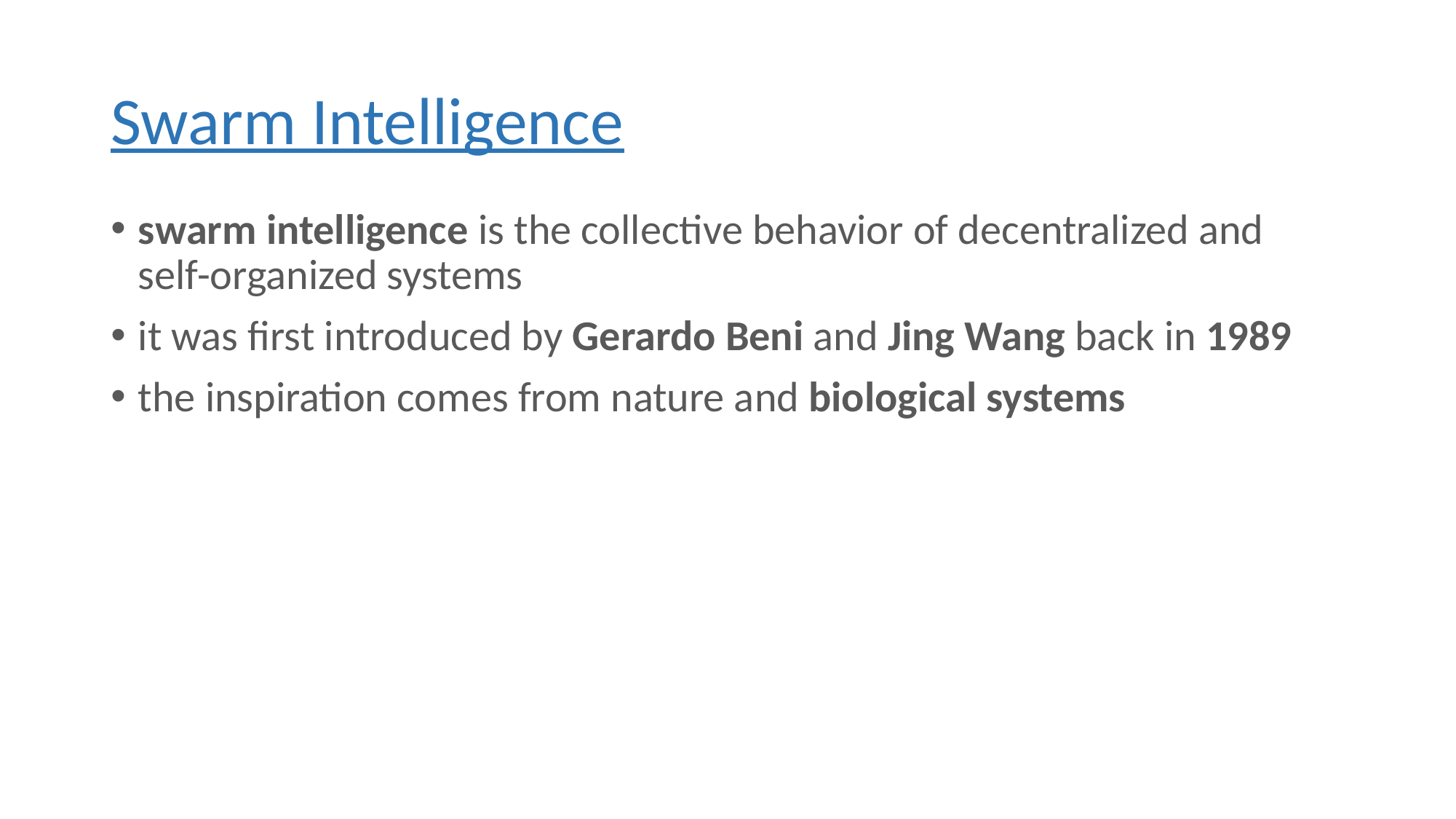

# Swarm Intelligence
swarm intelligence is the collective behavior of decentralized and self-organized systems
it was first introduced by Gerardo Beni and Jing Wang back in 1989
the inspiration comes from nature and biological systems